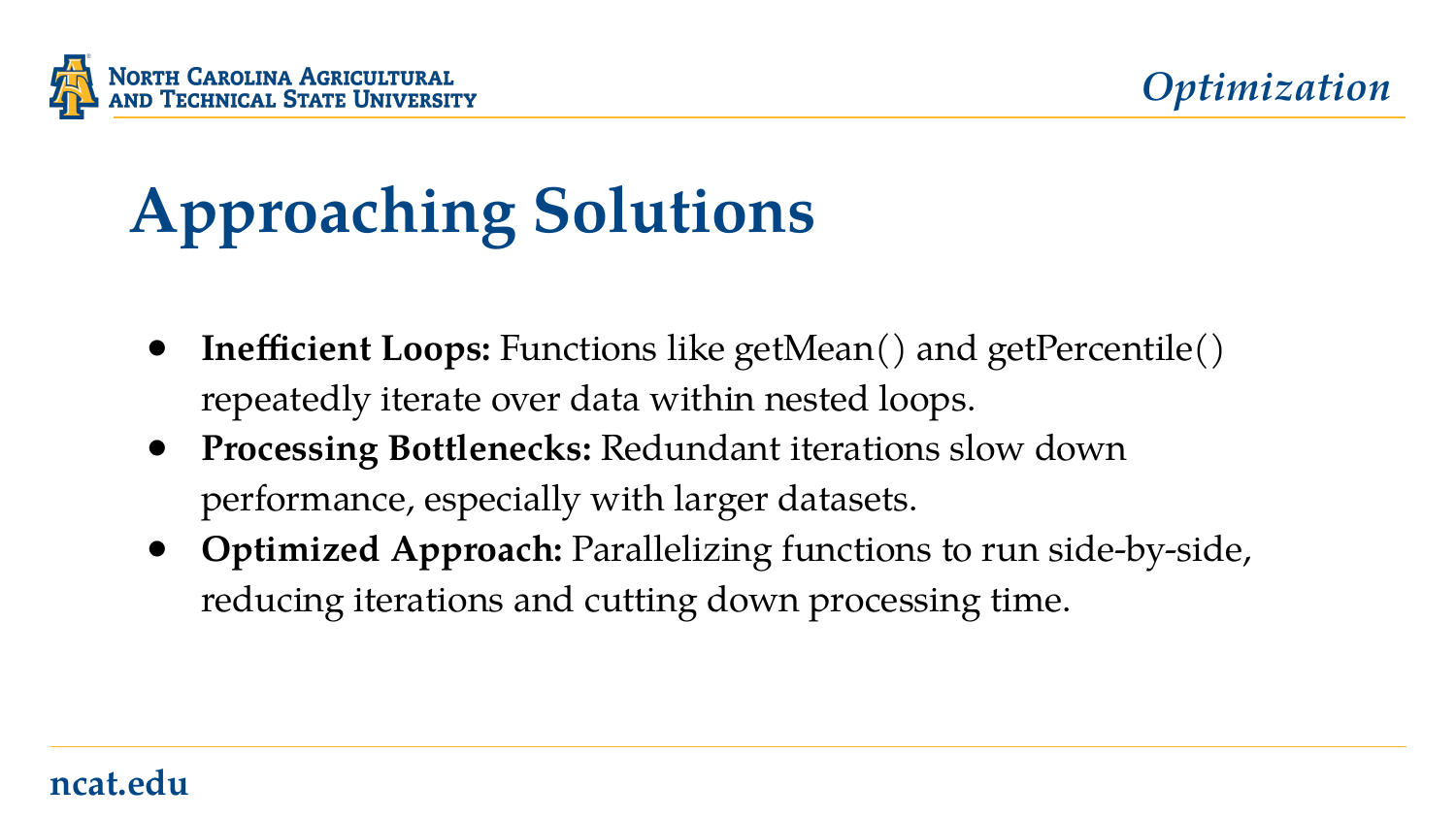

Optimization
# Approaching Solutions
Inefficient Loops: Functions like getMean() and getPercentile() repeatedly iterate over data within nested loops.
Processing Bottlenecks: Redundant iterations slow down performance, especially with larger datasets.
Optimized Approach: Parallelizing functions to run side-by-side, reducing iterations and cutting down processing time.